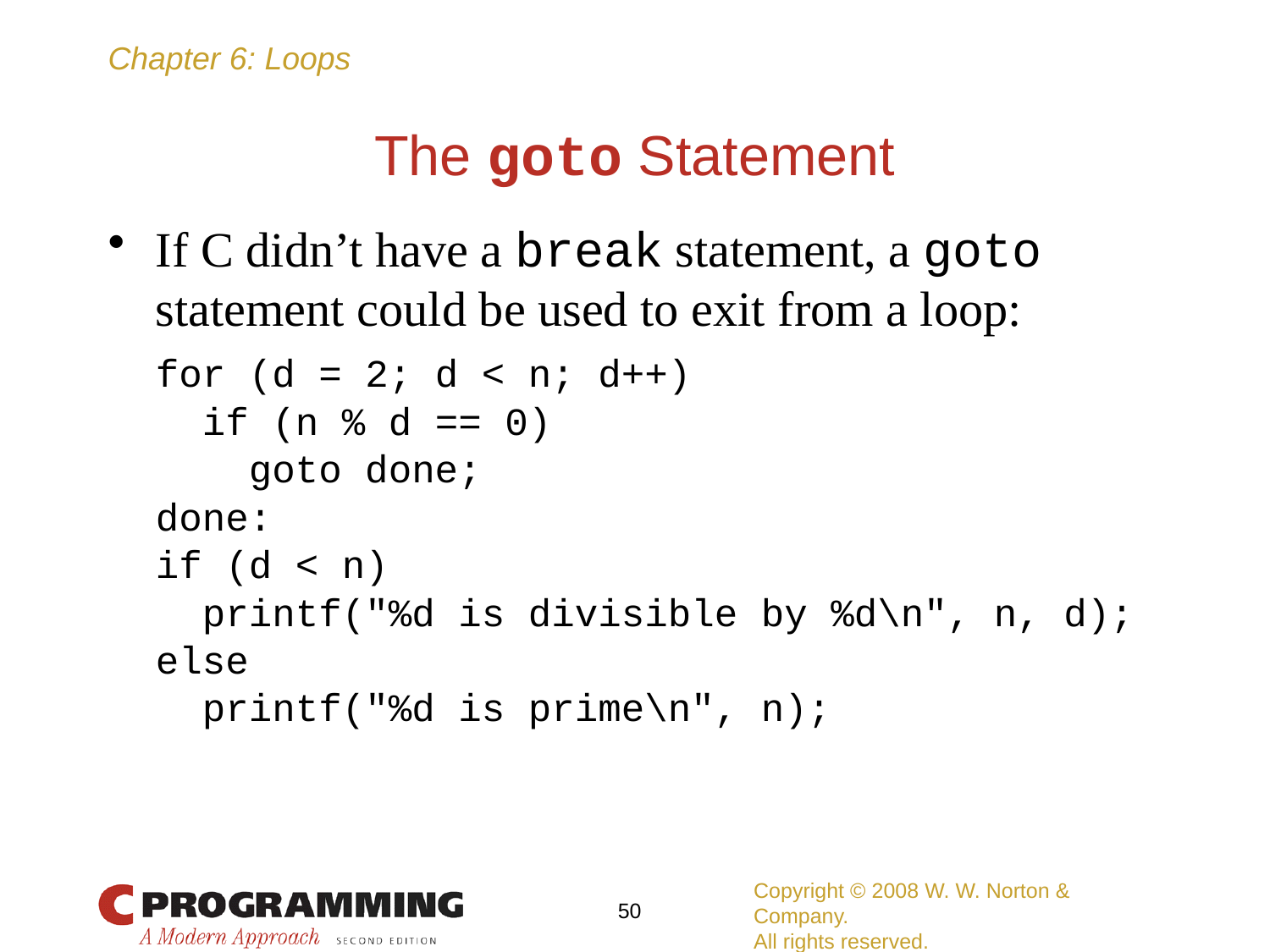

# The goto Statement
If C didn’t have a break statement, a goto statement could be used to exit from a loop:
	for (d = 2; d < n; d++)
	  if (n % d == 0)
	    goto done;
	done:
	if (d < n)
	  printf("%d is divisible by %d\n", n, d);
	else
	  printf("%d is prime\n", n);
Copyright © 2008 W. W. Norton & Company.
All rights reserved.
50